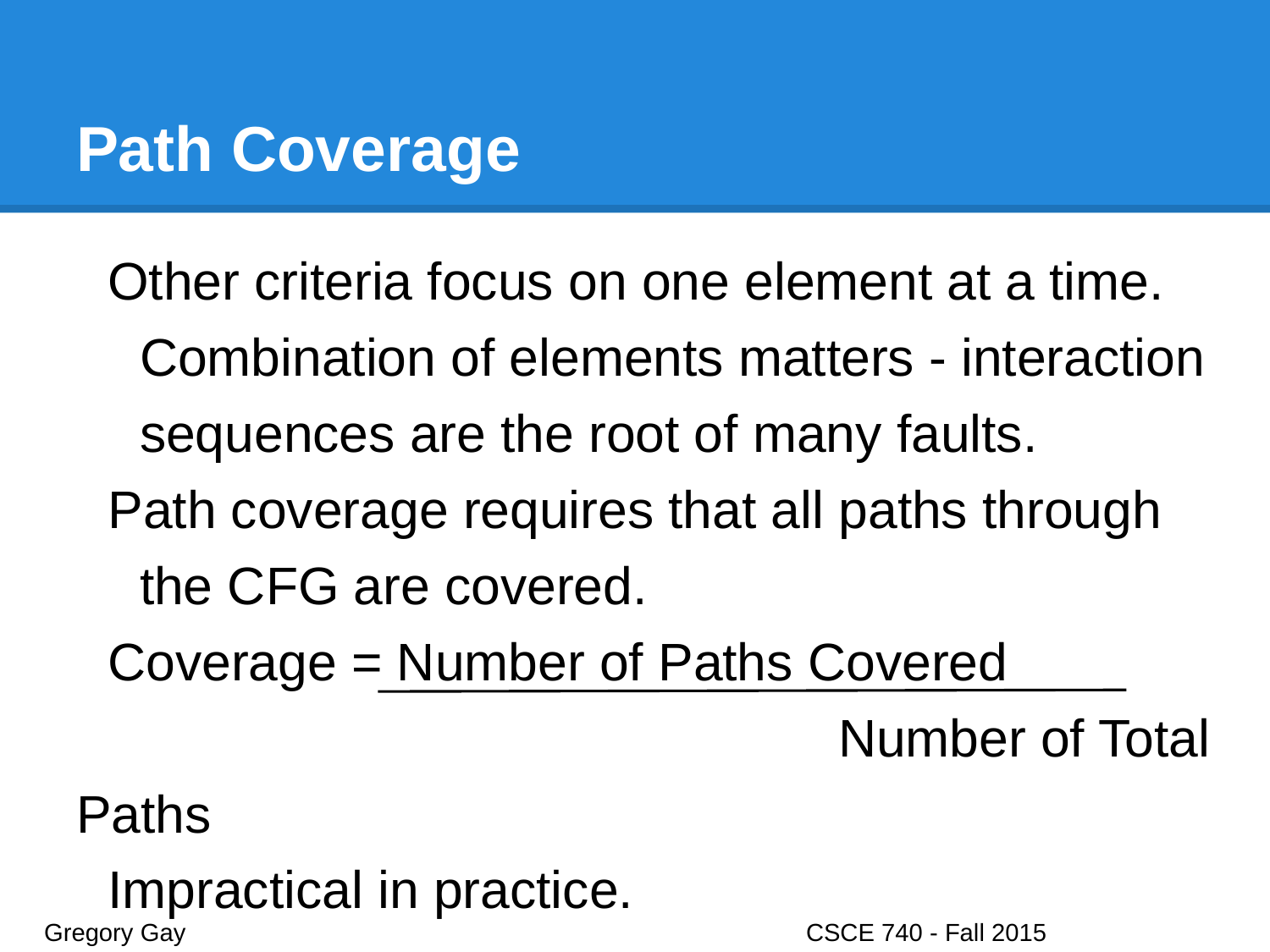

# Path Coverage
Other criteria focus on one element at a time. Combination of elements matters - interaction sequences are the root of many faults.
Path coverage requires that all paths through the CFG are covered.
Coverage = Number of Paths Covered
						Number of Total Paths
Impractical in practice.
Gregory Gay					CSCE 740 - Fall 2015								28